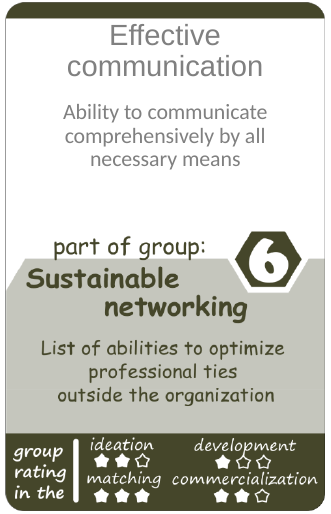

Effective communication
Ability to communicate comprehensively by all necessary means